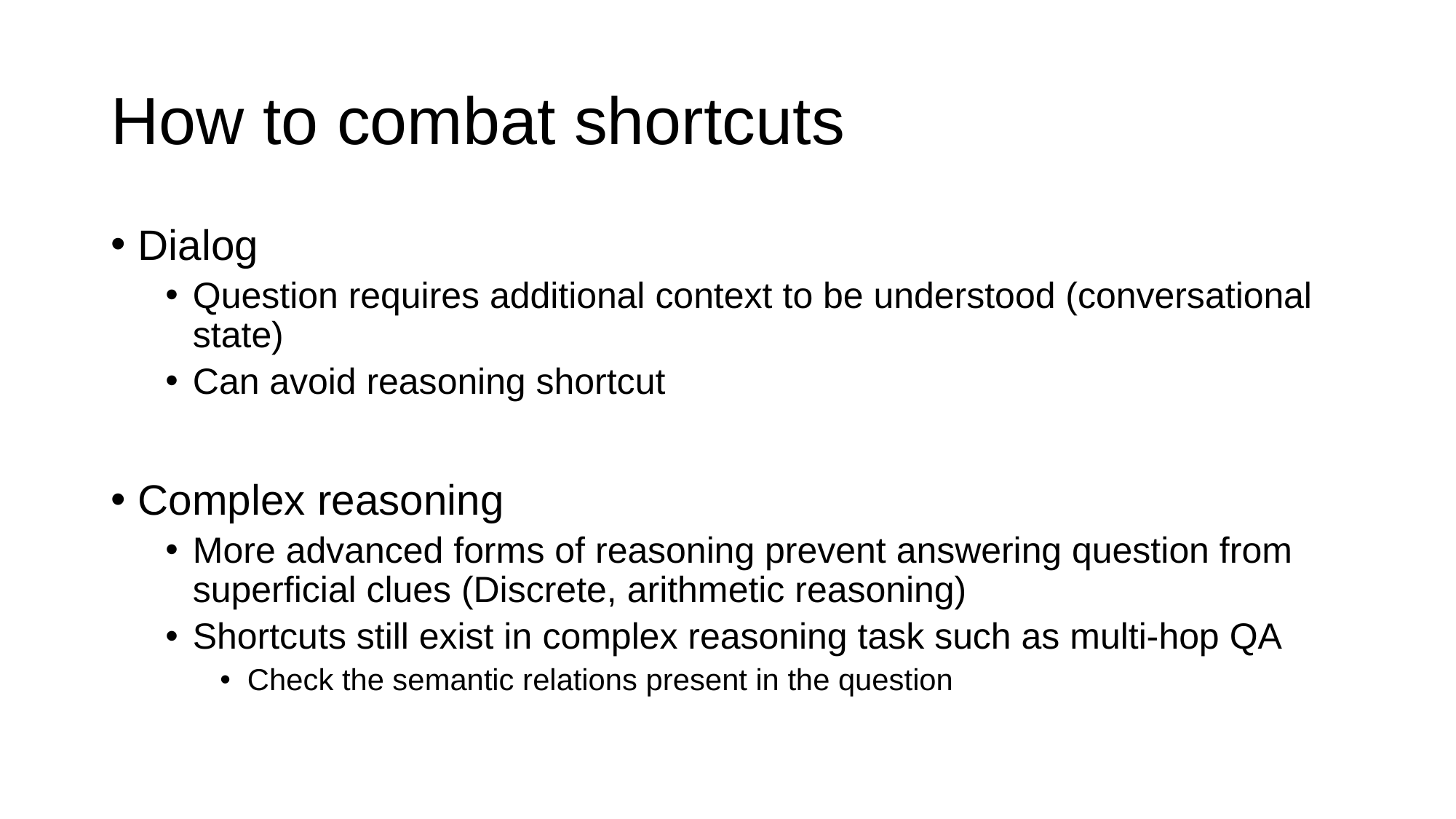

# How to combat shortcuts
Dialog
Question requires additional context to be understood (conversational state)
Can avoid reasoning shortcut

Complex reasoning
More advanced forms of reasoning prevent answering question from superficial clues (Discrete, arithmetic reasoning)
Shortcuts still exist in complex reasoning task such as multi-hop QA
Check the semantic relations present in the question